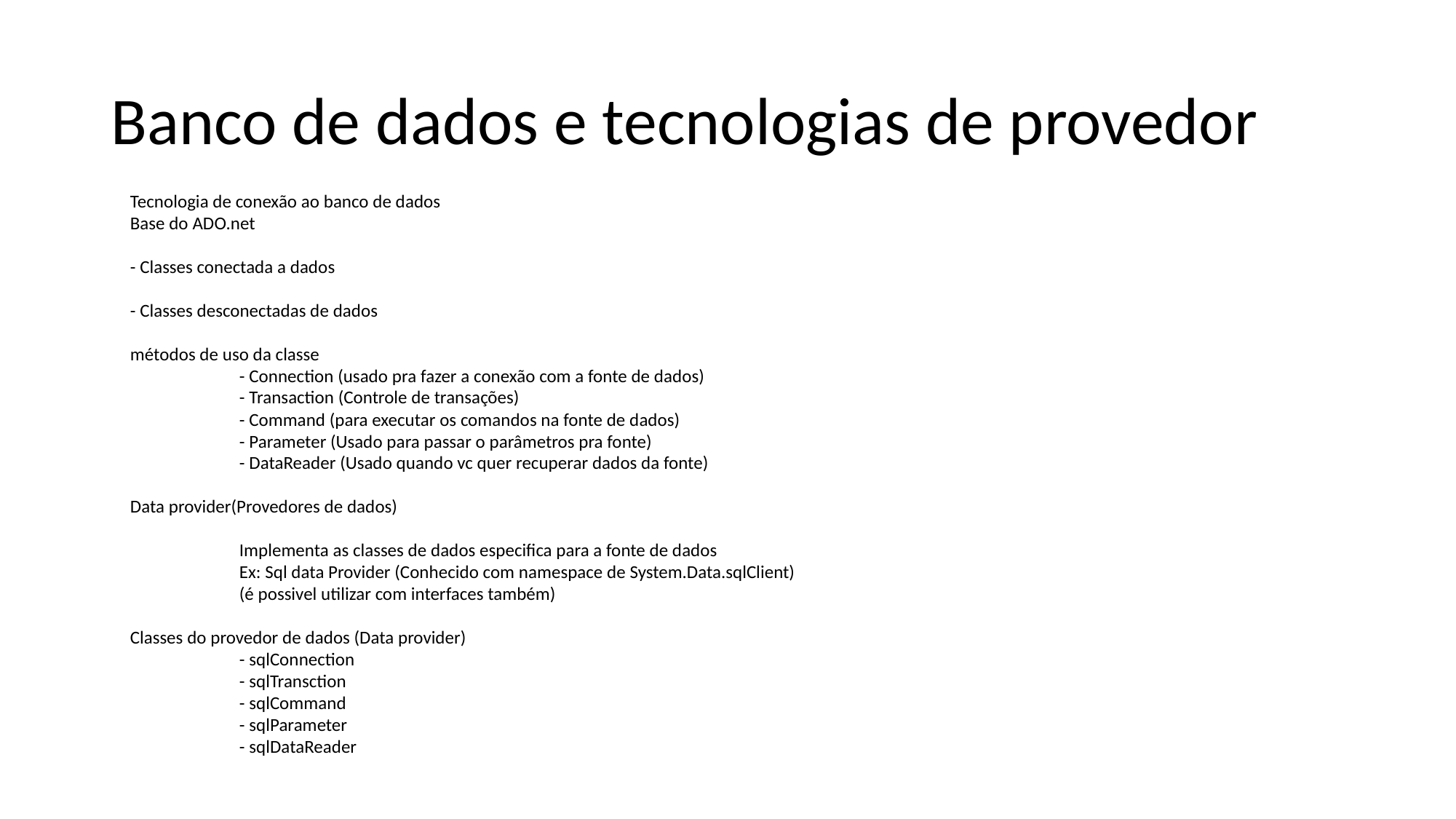

# Banco de dados e tecnologias de provedor

Tecnologia de conexão ao banco de dados
Base do ADO.net

- Classes conectada a dados

- Classes desconectadas de dados

métodos de uso da classe
	- Connection (usado pra fazer a conexão com a fonte de dados)
	- Transaction (Controle de transações)
	- Command (para executar os comandos na fonte de dados)
	- Parameter (Usado para passar o parâmetros pra fonte)
	- DataReader (Usado quando vc quer recuperar dados da fonte)

Data provider(Provedores de dados)

	Implementa as classes de dados especifica para a fonte de dados
	Ex: Sql data Provider (Conhecido com namespace de System.Data.sqlClient)
	(é possivel utilizar com interfaces também)

Classes do provedor de dados (Data provider)
	- sqlConnection
	- sqlTransction
	- sqlCommand
	- sqlParameter
	- sqlDataReader